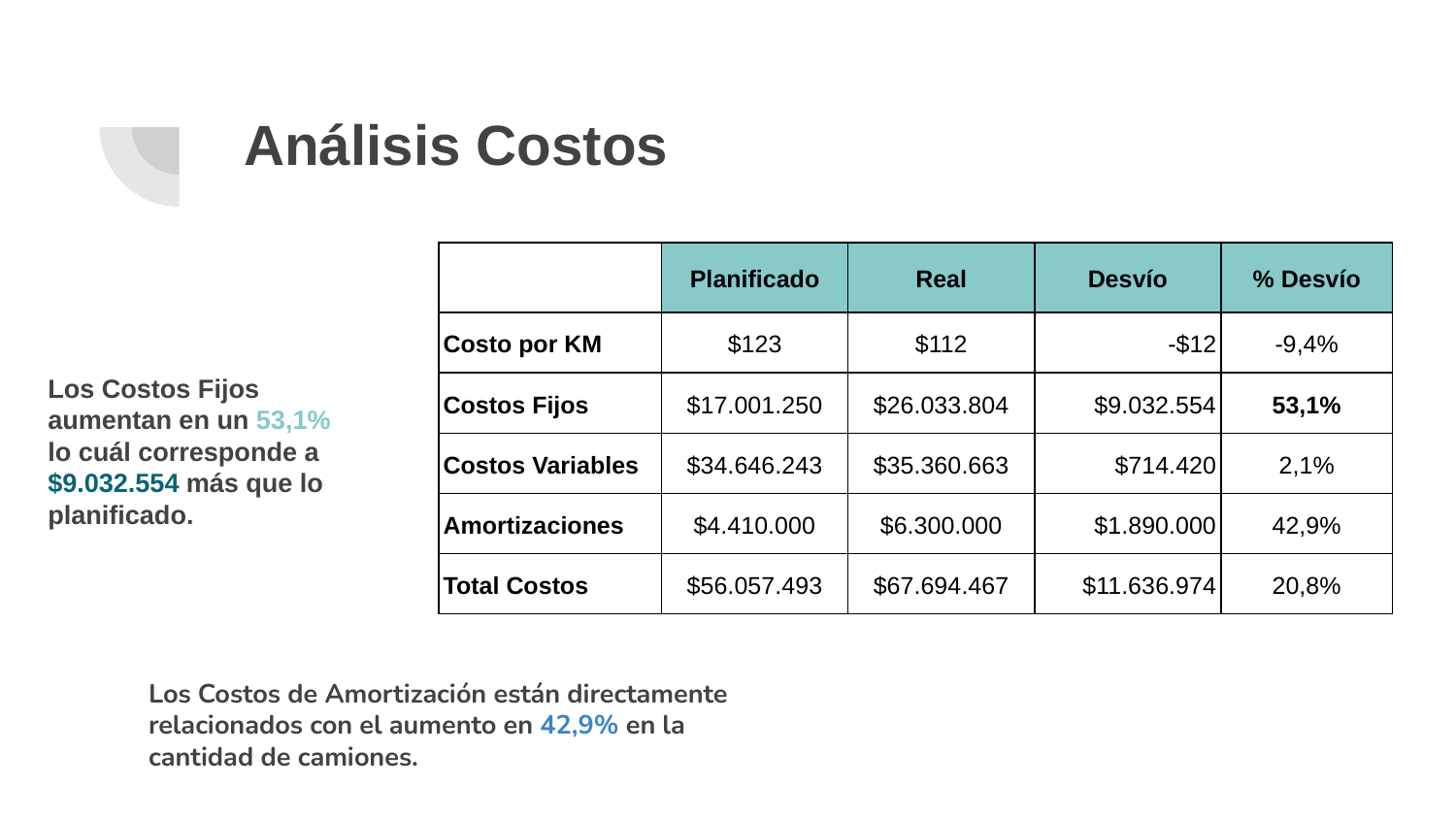

# Análisis Costos
|  | Planificado | Real | Desvío | % Desvío |
| --- | --- | --- | --- | --- |
| Costo por KM | $123 | $112 | -$12 | -9,4% |
| Costos Fijos | $17.001.250 | $26.033.804 | $9.032.554 | 53,1% |
| Costos Variables | $34.646.243 | $35.360.663 | $714.420 | 2,1% |
| Amortizaciones | $4.410.000 | $6.300.000 | $1.890.000 | 42,9% |
| Total Costos | $56.057.493 | $67.694.467 | $11.636.974 | 20,8% |
Los Costos Fijos aumentan en un 53,1% lo cuál corresponde a $9.032.554 más que lo planificado.
Los Costos de Amortización están directamente relacionados con el aumento en 42,9% en la cantidad de camiones.